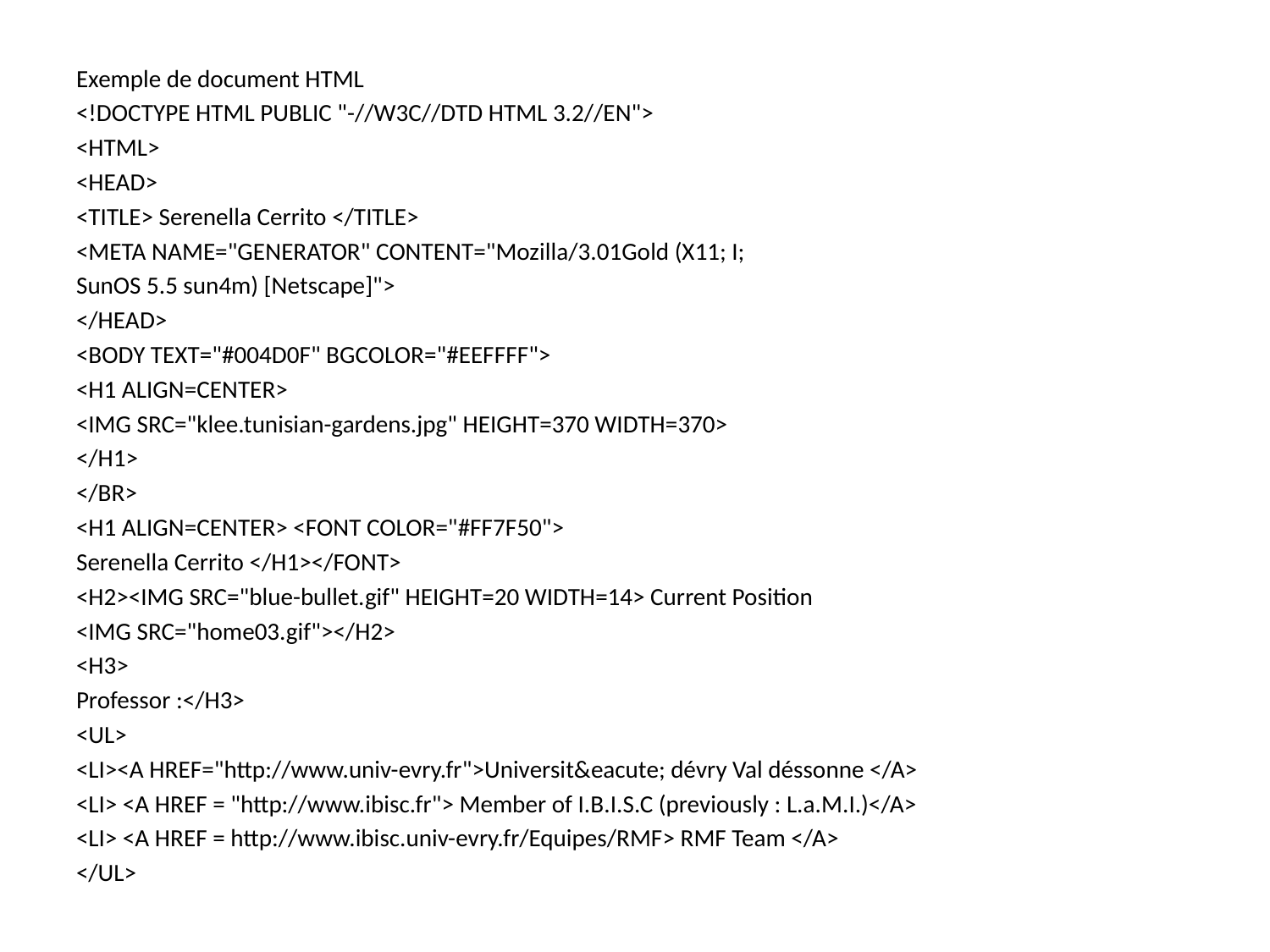

Exemple de document HTML
<!DOCTYPE HTML PUBLIC "-//W3C//DTD HTML 3.2//EN">
<HTML>
<HEAD>
<TITLE> Serenella Cerrito </TITLE>
<META NAME="GENERATOR" CONTENT="Mozilla/3.01Gold (X11; I;
SunOS 5.5 sun4m) [Netscape]">
</HEAD>
<BODY TEXT="#004D0F" BGCOLOR="#EEFFFF">
<H1 ALIGN=CENTER>
<IMG SRC="klee.tunisian-gardens.jpg" HEIGHT=370 WIDTH=370>
</H1>
</BR>
<H1 ALIGN=CENTER> <FONT COLOR="#FF7F50">
Serenella Cerrito </H1></FONT>
<H2><IMG SRC="blue-bullet.gif" HEIGHT=20 WIDTH=14> Current Position
<IMG SRC="home03.gif"></H2>
<H3>
Professor :</H3>
<UL>
<LI><A HREF="http://www.univ-evry.fr">Universit&eacute; dévry Val déssonne </A>
<LI> <A HREF = "http://www.ibisc.fr"> Member of I.B.I.S.C (previously : L.a.M.I.)</A>
<LI> <A HREF = http://www.ibisc.univ-evry.fr/Equipes/RMF> RMF Team </A>
</UL>